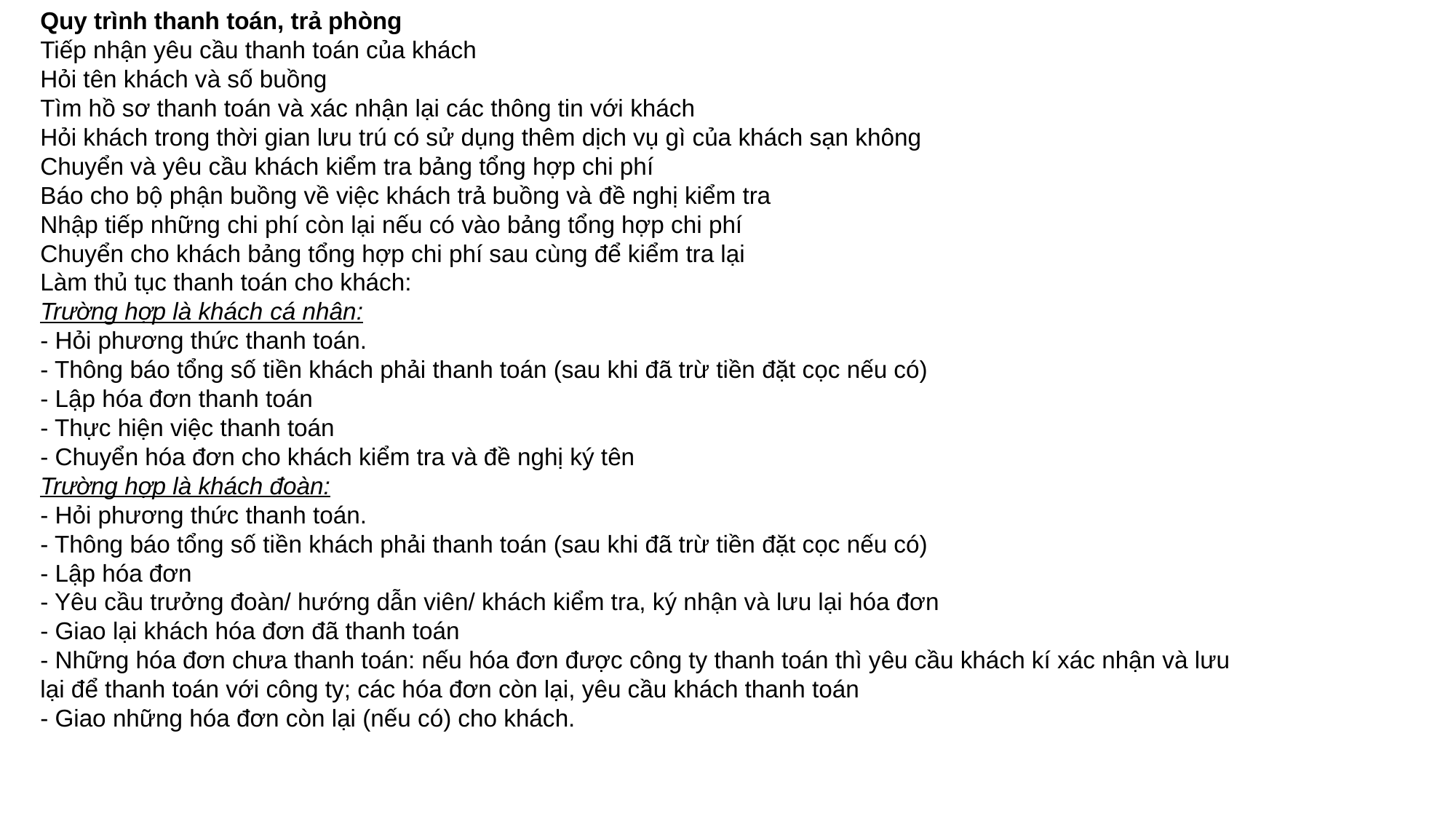

Quy trình thanh toán, trả phòng
Tiếp nhận yêu cầu thanh toán của khách
Hỏi tên khách và số buồng
Tìm hồ sơ thanh toán và xác nhận lại các thông tin với khách
Hỏi khách trong thời gian lưu trú có sử dụng thêm dịch vụ gì của khách sạn không
Chuyển và yêu cầu khách kiểm tra bảng tổng hợp chi phí
Báo cho bộ phận buồng về việc khách trả buồng và đề nghị kiểm tra
Nhập tiếp những chi phí còn lại nếu có vào bảng tổng hợp chi phí
Chuyển cho khách bảng tổng hợp chi phí sau cùng để kiểm tra lại
Làm thủ tục thanh toán cho khách:
Trường hợp là khách cá nhân:
- Hỏi phương thức thanh toán.
- Thông báo tổng số tiền khách phải thanh toán (sau khi đã trừ tiền đặt cọc nếu có)
- Lập hóa đơn thanh toán
- Thực hiện việc thanh toán
- Chuyển hóa đơn cho khách kiểm tra và đề nghị ký tên
Trường hợp là khách đoàn:
- Hỏi phương thức thanh toán.
- Thông báo tổng số tiền khách phải thanh toán (sau khi đã trừ tiền đặt cọc nếu có)
- Lập hóa đơn
- Yêu cầu trưởng đoàn/ hướng dẫn viên/ khách kiểm tra, ký nhận và lưu lại hóa đơn
- Giao lại khách hóa đơn đã thanh toán
- Những hóa đơn chưa thanh toán: nếu hóa đơn được công ty thanh toán thì yêu cầu khách kí xác nhận và lưu lại để thanh toán với công ty; các hóa đơn còn lại, yêu cầu khách thanh toán
- Giao những hóa đơn còn lại (nếu có) cho khách.